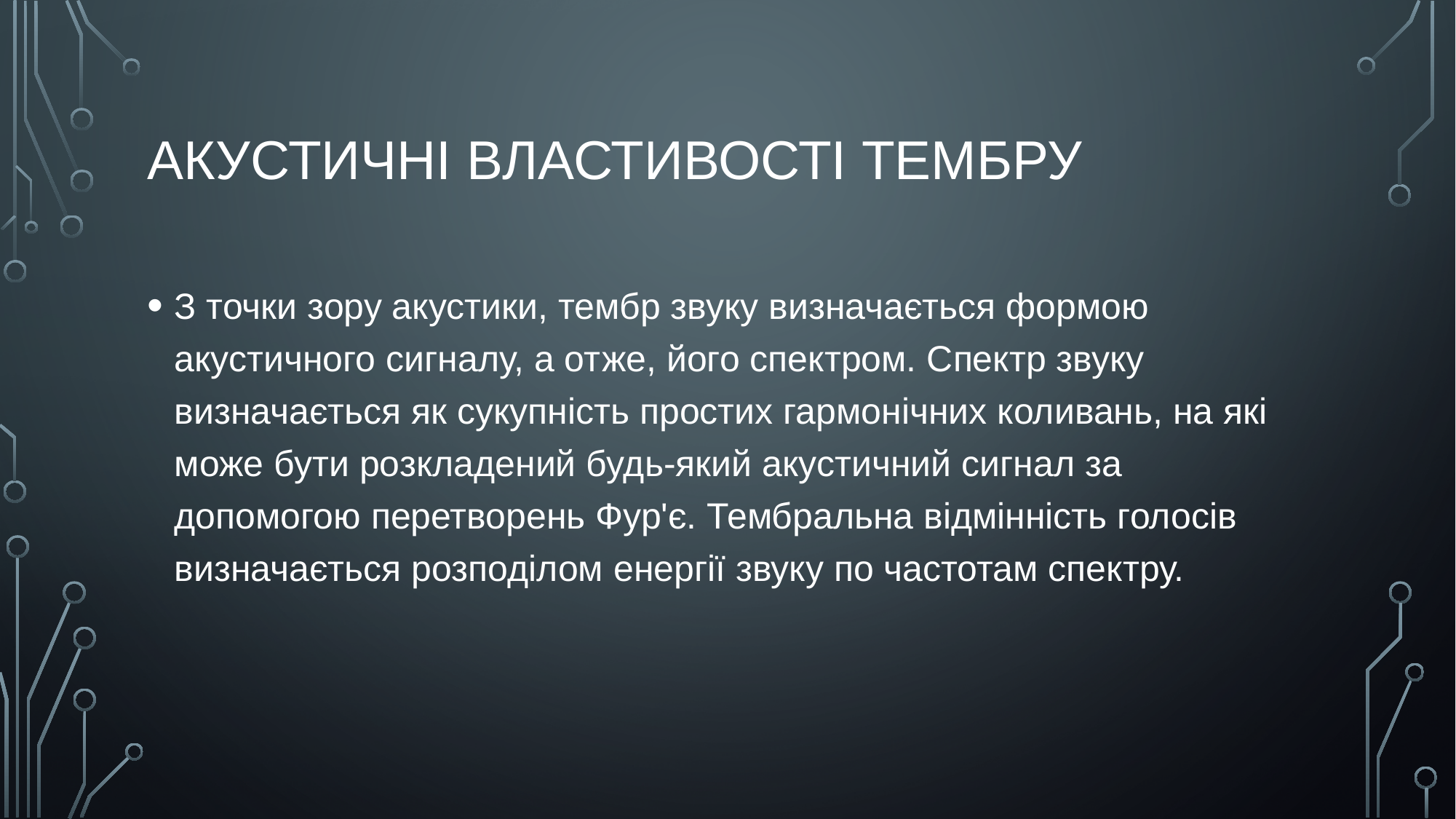

# Акустичні властивості тембру
З точки зору акустики, тембр звуку визначається формою акустичного сигналу, а отже, його спектром. Спектр звуку визначається як сукупність простих гармонічних коливань, на які може бути розкладений будь-який акустичний сигнал за допомогою перетворень Фур'є. Тембральна відмінність голосів визначається розподілом енергії звуку по частотам спектру.